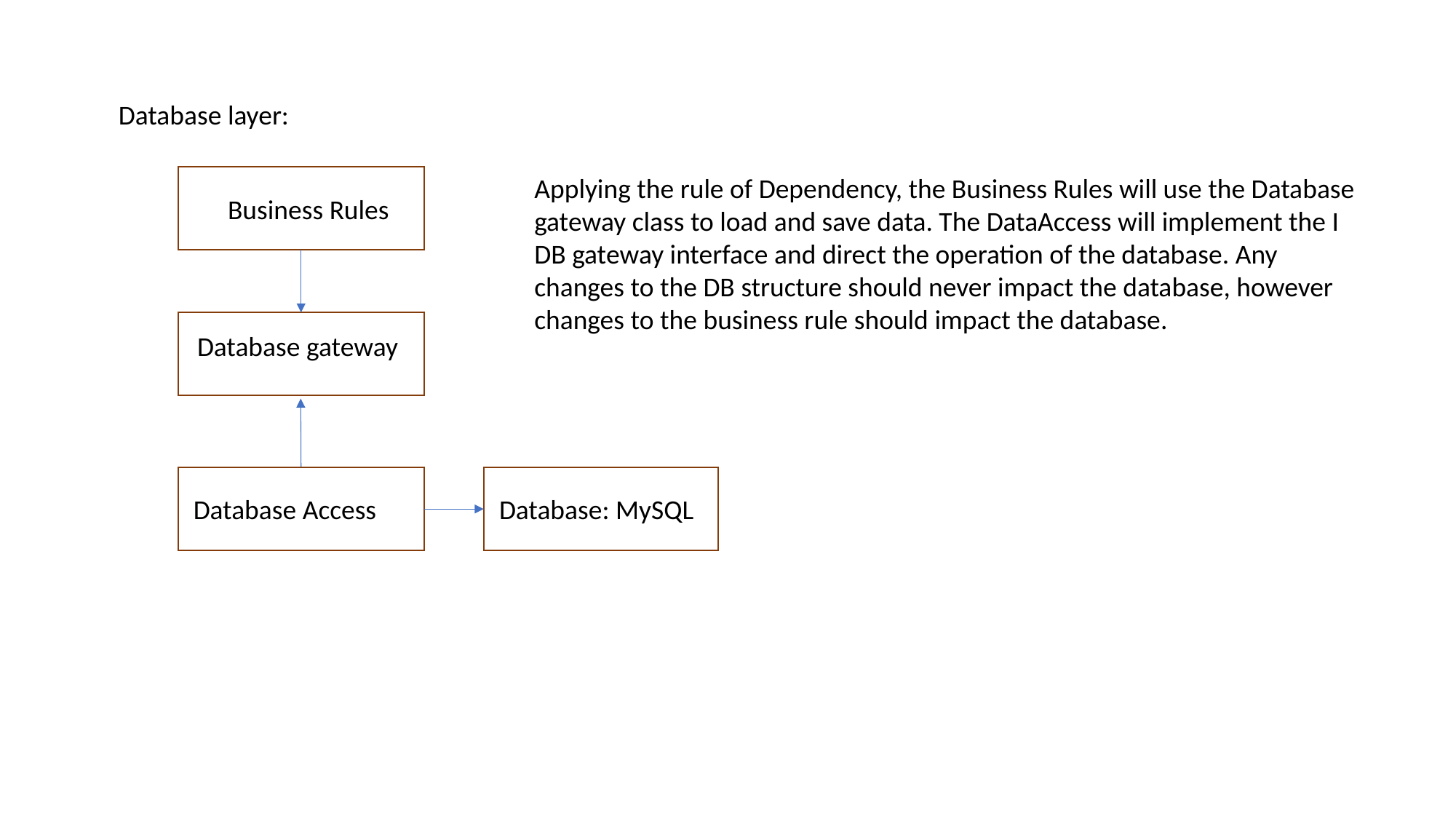

Database layer:
Applying the rule of Dependency, the Business Rules will use the Database gateway class to load and save data. The DataAccess will implement the I DB gateway interface and direct the operation of the database. Any changes to the DB structure should never impact the database, however changes to the business rule should impact the database.

Business Rules

Database gateway

Database Access
Database: MySQL